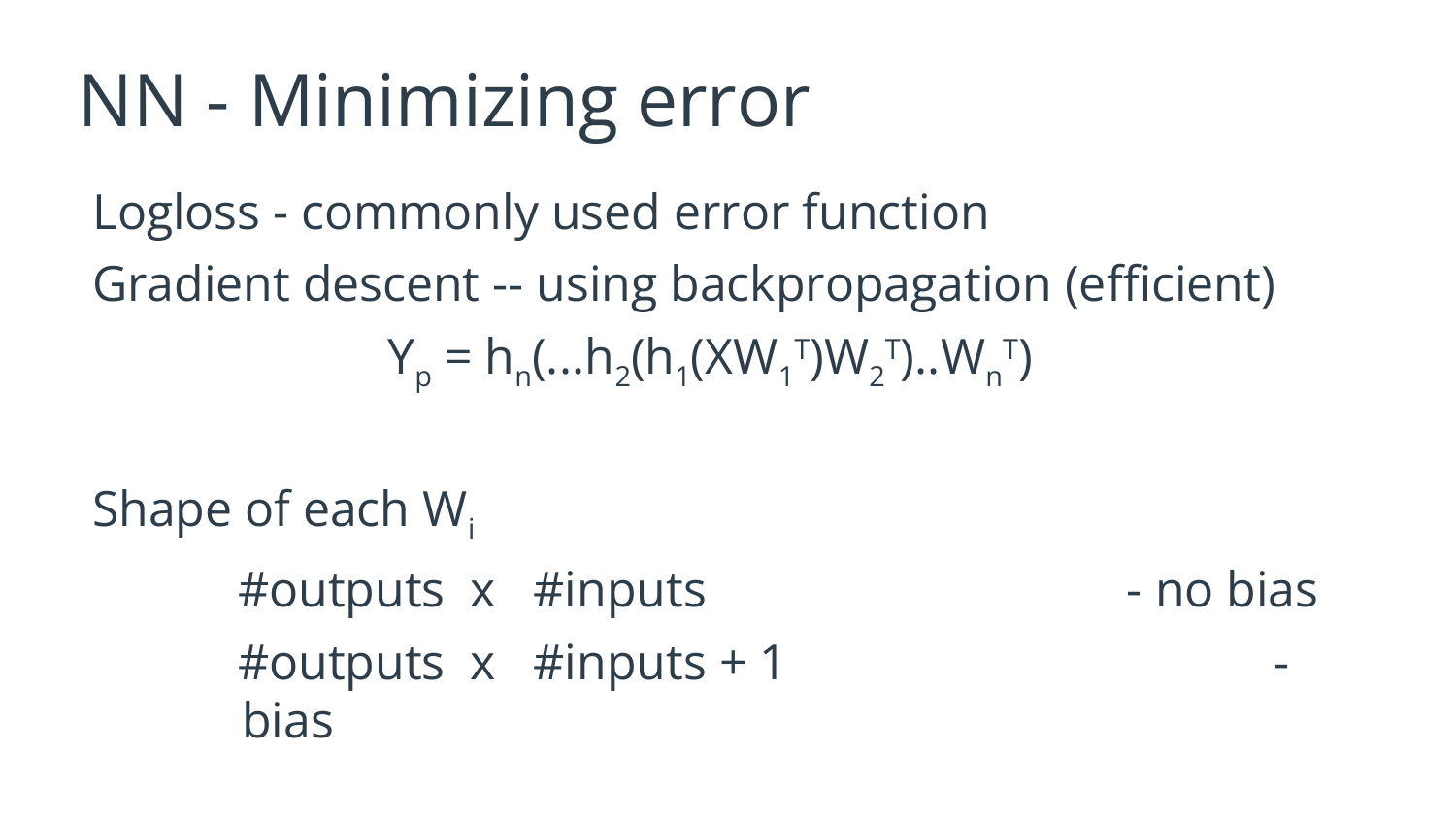

# NN - Minimizing error

Logloss - commonly used error function
Gradient descent -- using backpropagation (efficient)
			Yp = hn(...h2(h1(XW1T)W2T)..WnT)

Shape of each Wi
#outputs  x   #inputs 	                        - no bias
#outputs  x   #inputs + 1 				 -  bias